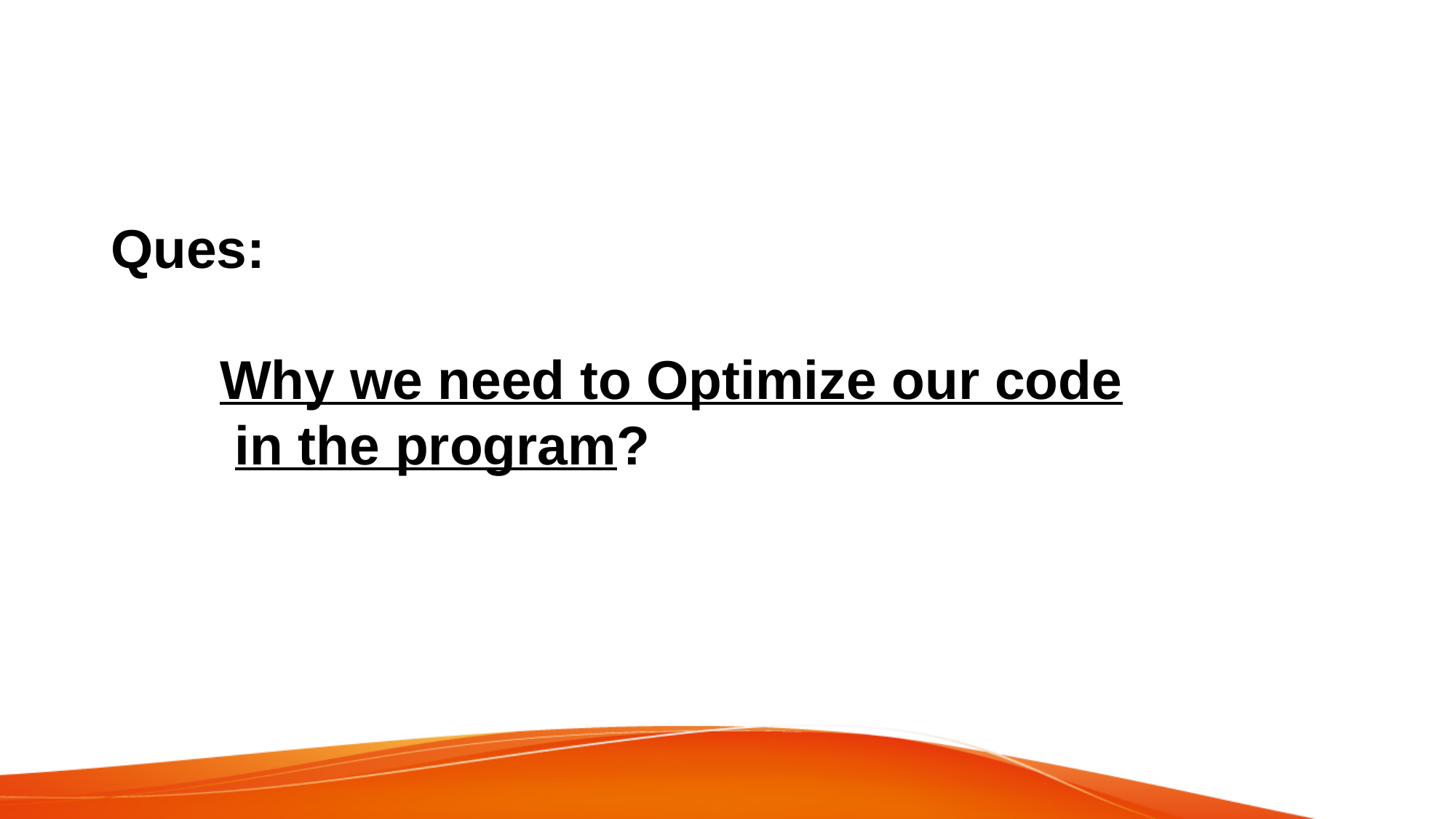

# Ques: Why we need to Optimize our code in the program?